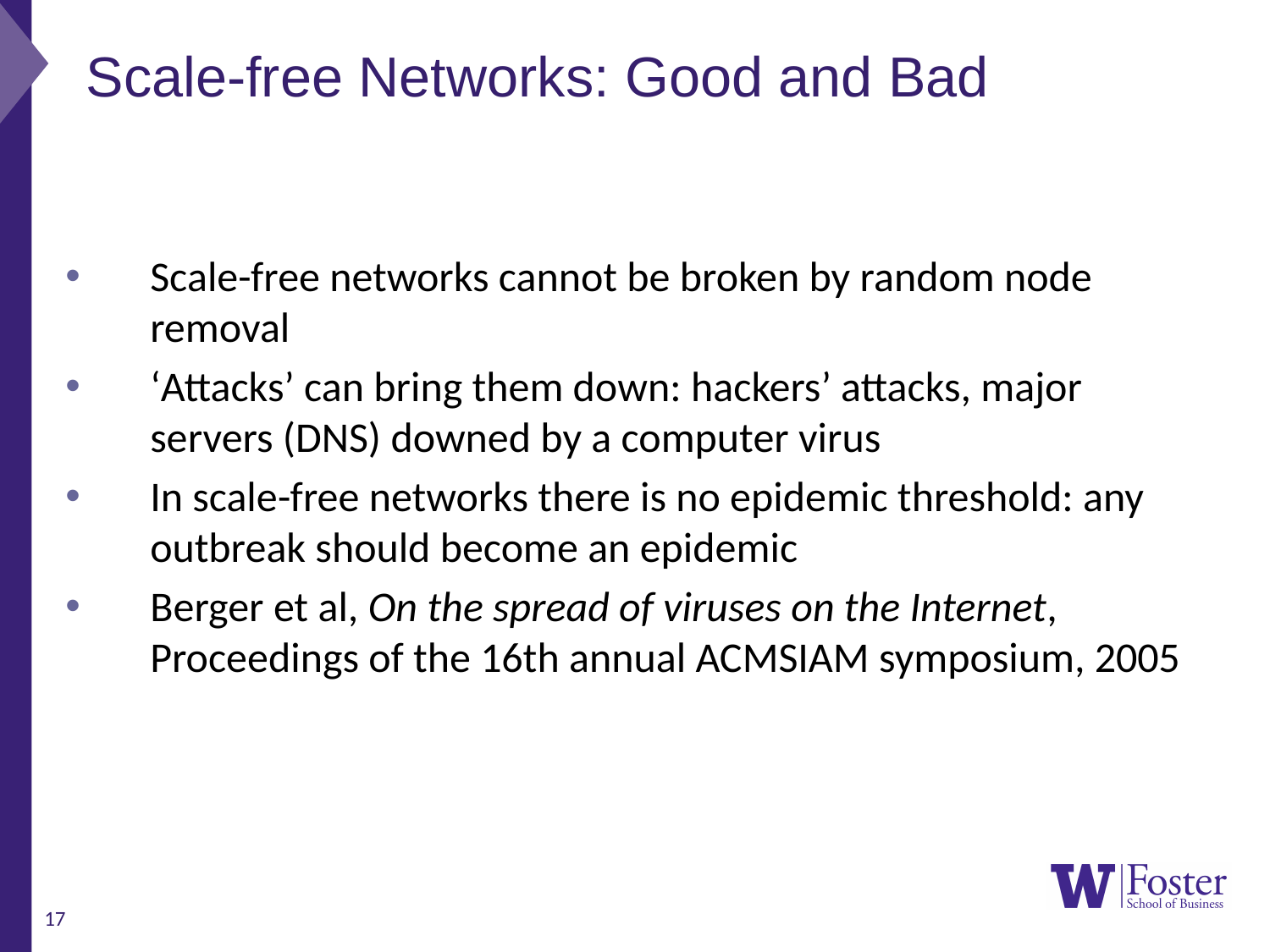

# Scale-free Networks: Good and Bad
Scale-free networks cannot be broken by random node removal
‘Attacks’ can bring them down: hackers’ attacks, major servers (DNS) downed by a computer virus
In scale-free networks there is no epidemic threshold: any outbreak should become an epidemic
Berger et al, On the spread of viruses on the Internet, Proceedings of the 16th annual ACMSIAM symposium, 2005

17